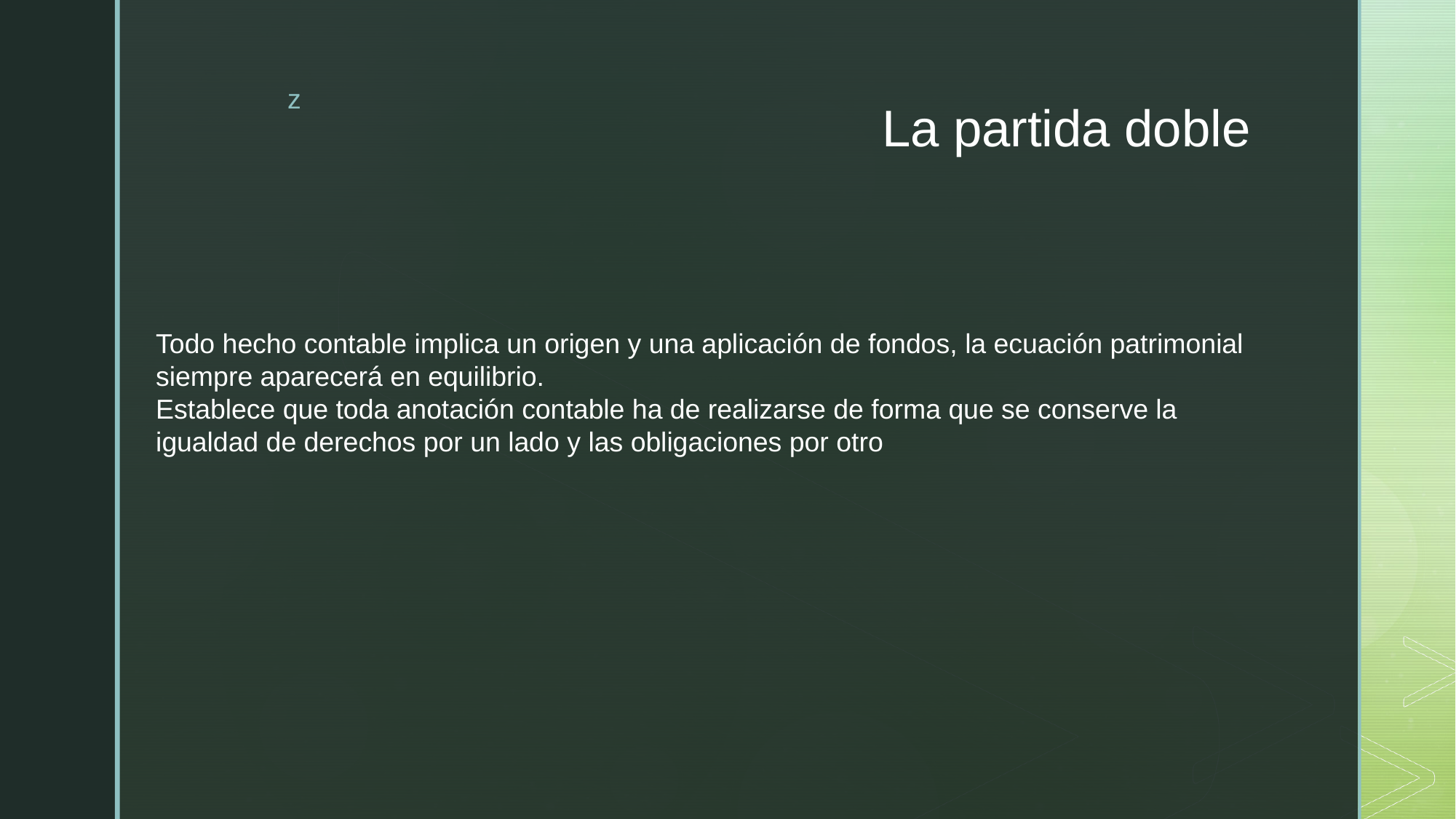

# La partida doble
Todo hecho contable implica un origen y una aplicación de fondos, la ecuación patrimonial
siempre aparecerá en equilibrio.
Establece que toda anotación contable ha de realizarse de forma que se conserve la
igualdad de derechos por un lado y las obligaciones por otro